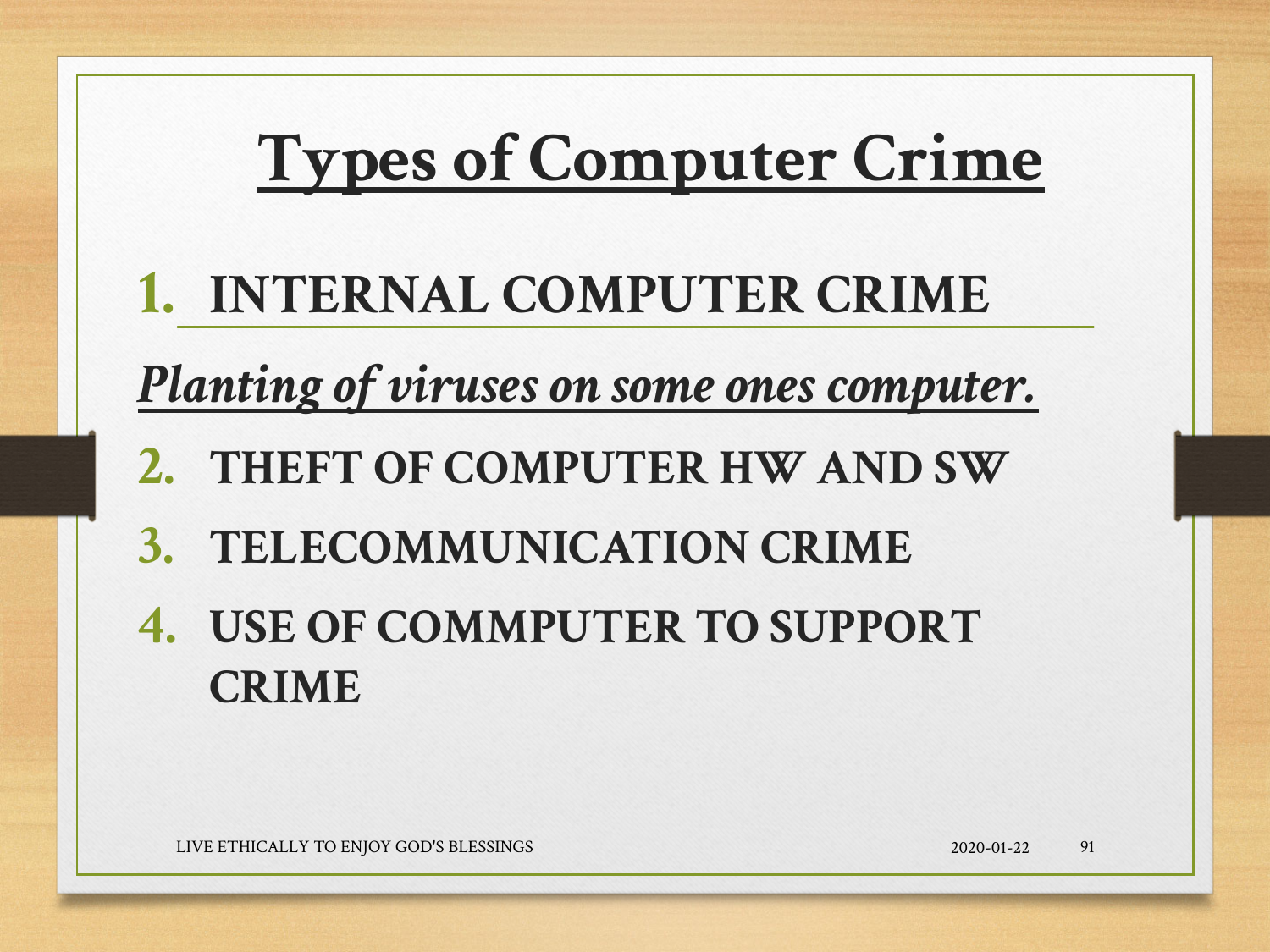

# Types of Computer Crime
INTERNAL COMPUTER CRIME
Planting of viruses on some ones computer.
THEFT OF COMPUTER HW AND SW
TELECOMMUNICATION CRIME
USE OF COMMPUTER TO SUPPORT CRIME

LIVE ETHICALLY TO ENJOY GOD'S BLESSINGS
2020-01-22
91